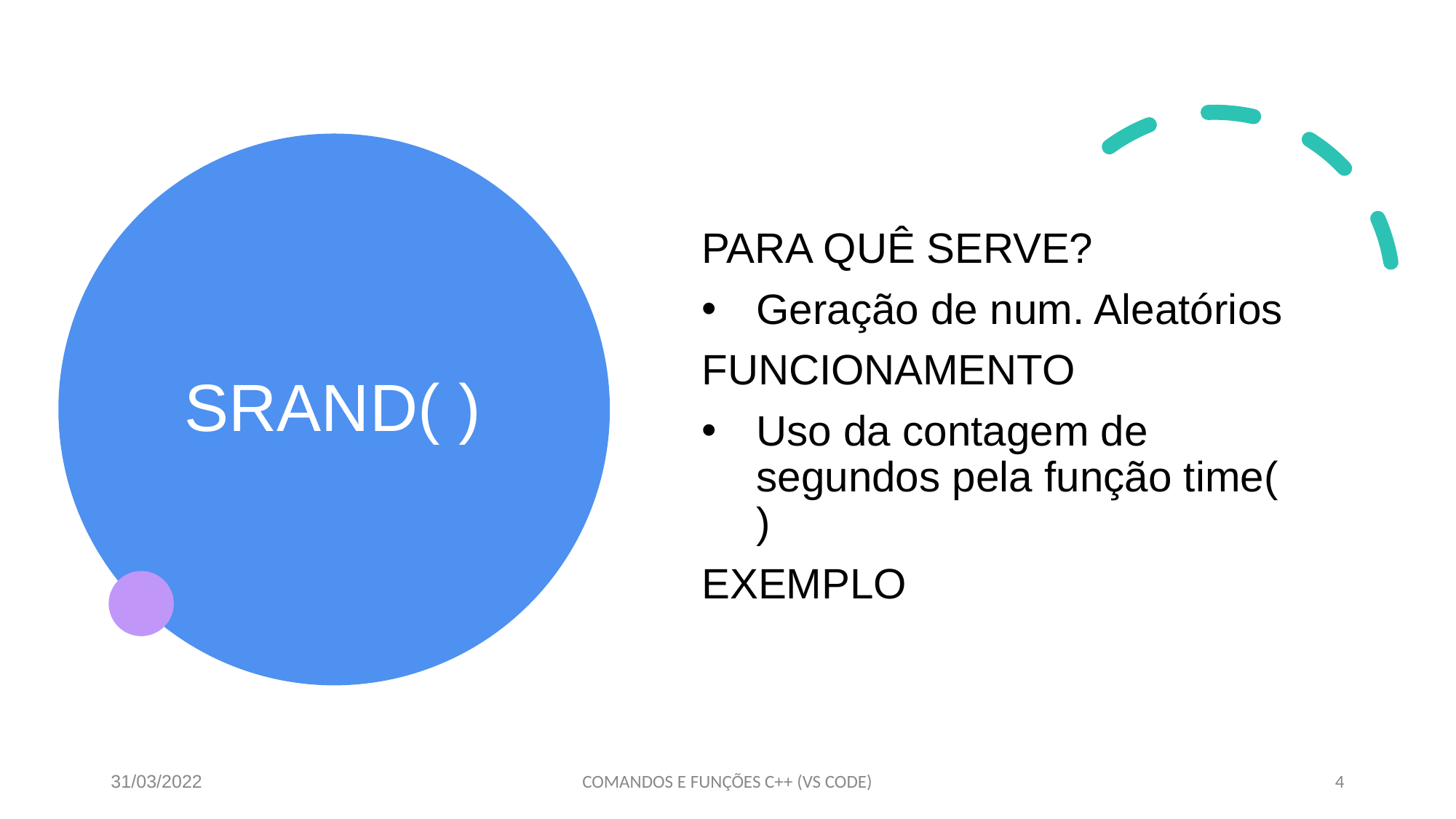

# SRAND( )
PARA QUÊ SERVE?
Geração de num. Aleatórios
FUNCIONAMENTO
Uso da contagem de segundos pela função time( )
EXEMPLO
31/03/2022
COMANDOS E FUNÇÕES C++ (VS CODE)
4